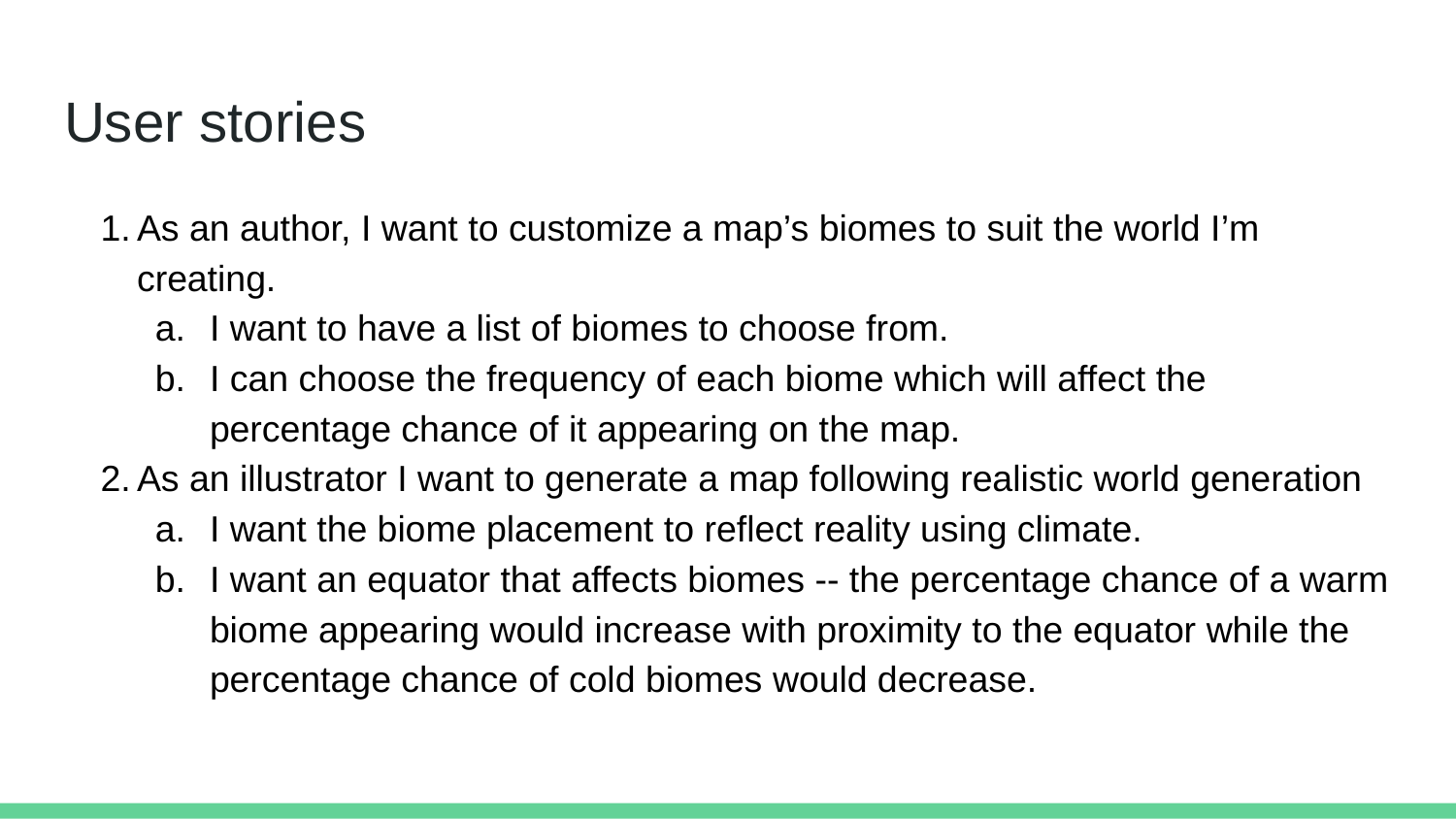

# User stories
As an author, I want to customize a map’s biomes to suit the world I’m creating.
I want to have a list of biomes to choose from.
I can choose the frequency of each biome which will affect the percentage chance of it appearing on the map.
As an illustrator I want to generate a map following realistic world generation
I want the biome placement to reflect reality using climate.
I want an equator that affects biomes -- the percentage chance of a warm biome appearing would increase with proximity to the equator while the percentage chance of cold biomes would decrease.